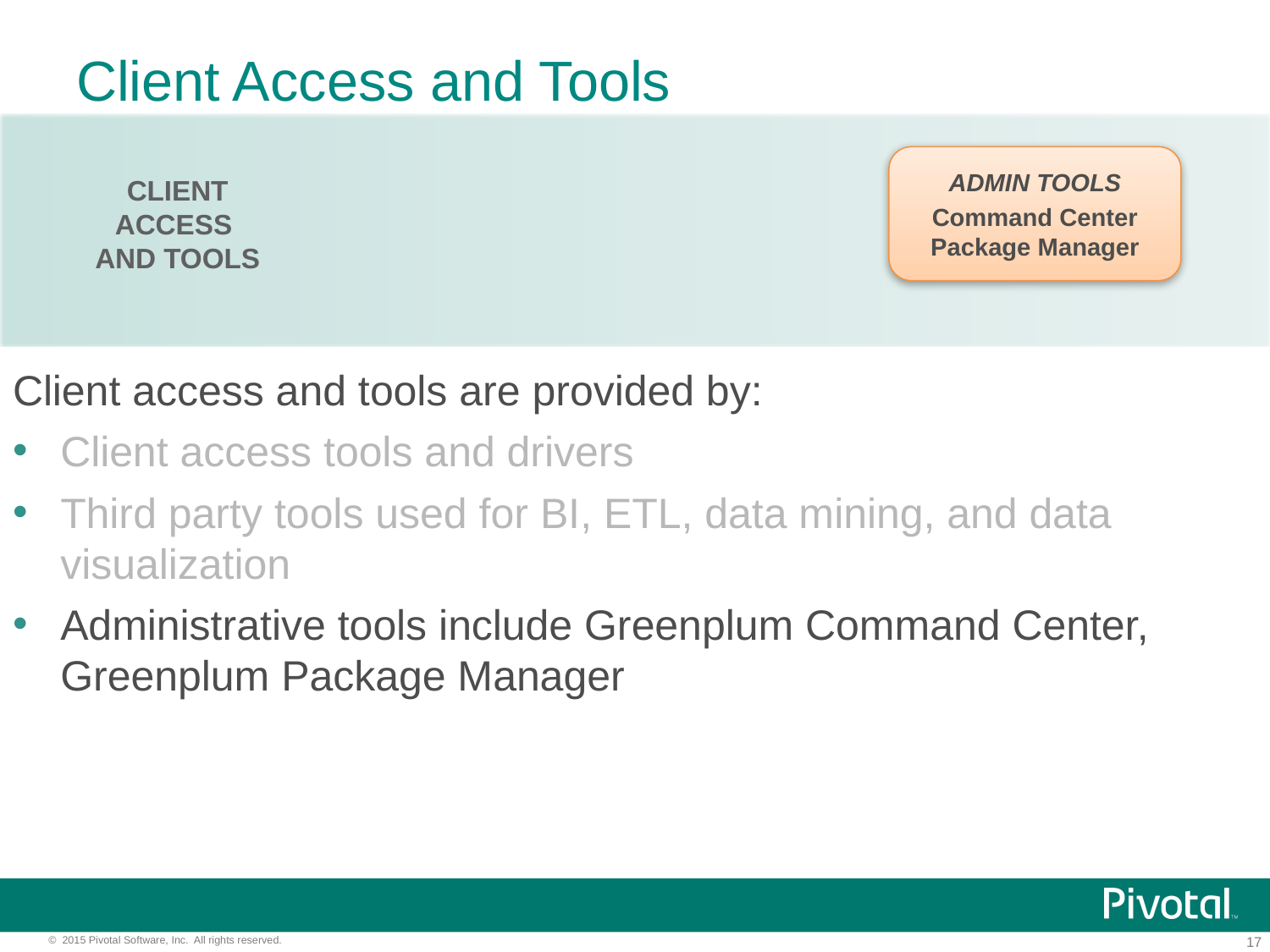

# Client Access and Tools

ADMIN TOOLS
Command Center
Package Manager
CLIENT ACCESS
AND TOOLS
Client access and tools are provided by:
Client access tools and drivers
Third party tools used for BI, ETL, data mining, and data visualization
Administrative tools include Greenplum Command Center, Greenplum Package Manager